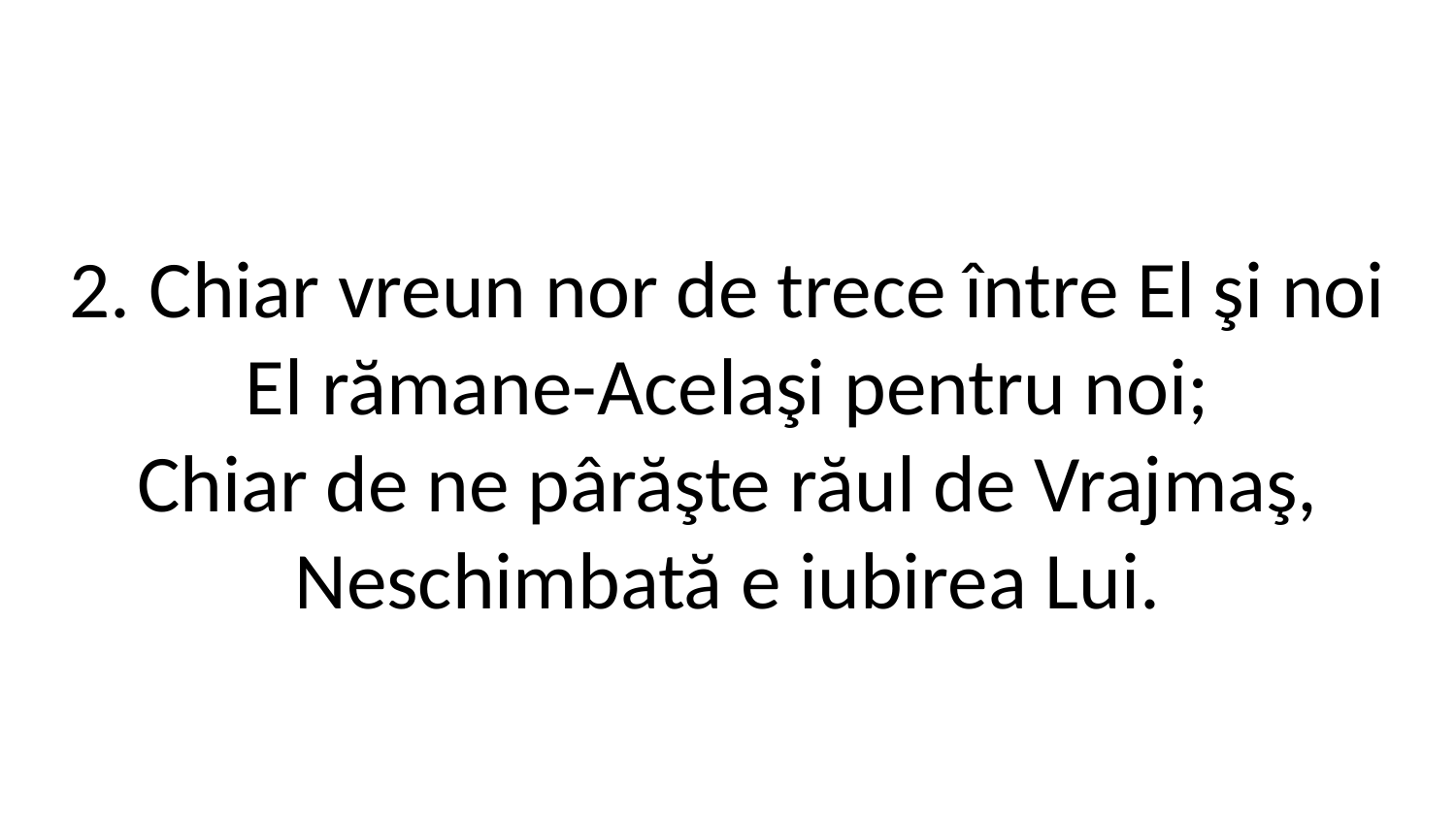

2. Chiar vreun nor de trece între El şi noi
El rămane-Acelaşi pentru noi;
Chiar de ne pârăşte răul de Vrajmaş,
Neschimbată e iubirea Lui.